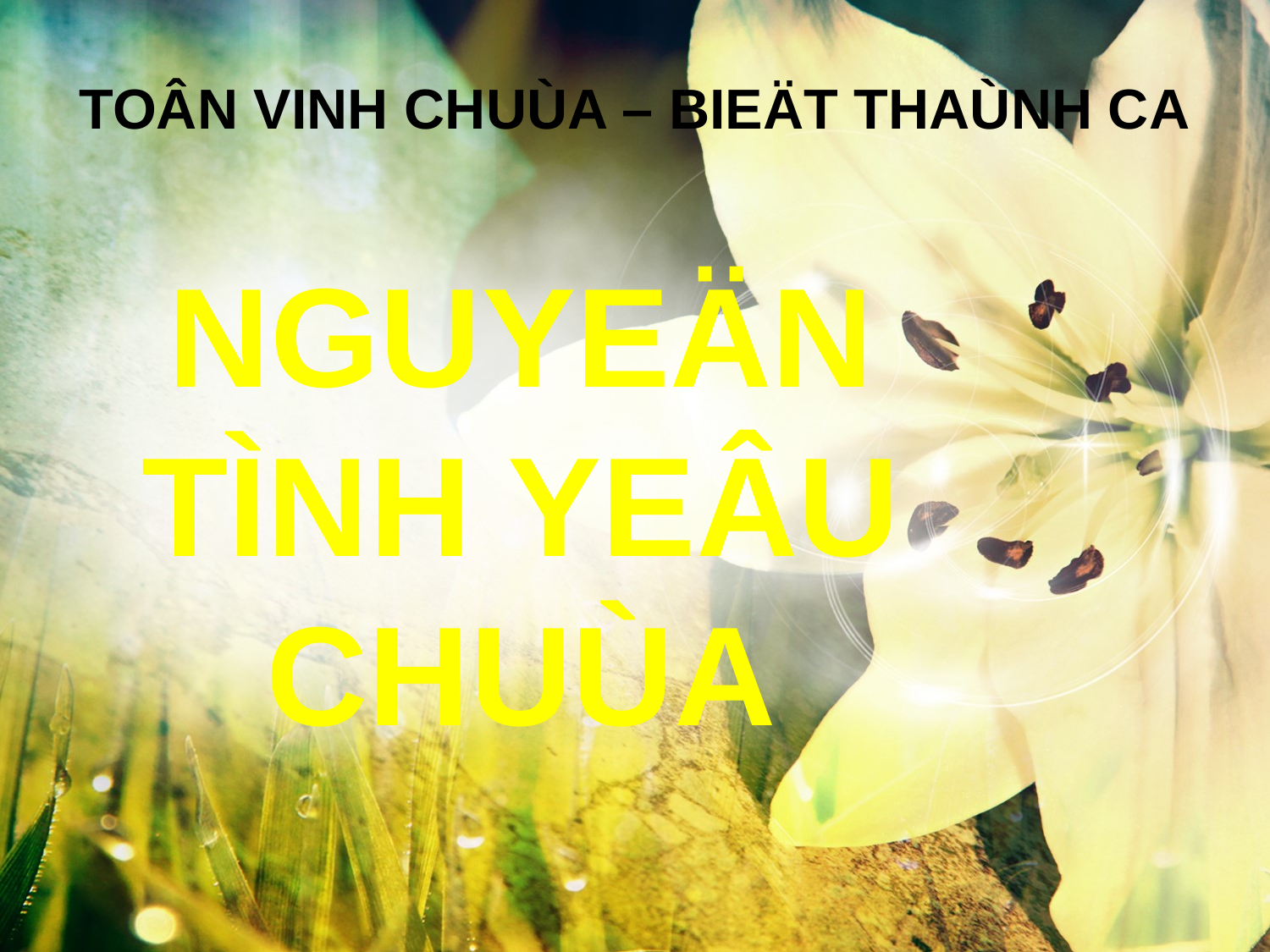

TOÂN VINH CHUÙA – BIEÄT THAÙNH CA
NGUYEÄN TÌNH YEÂU CHUÙA